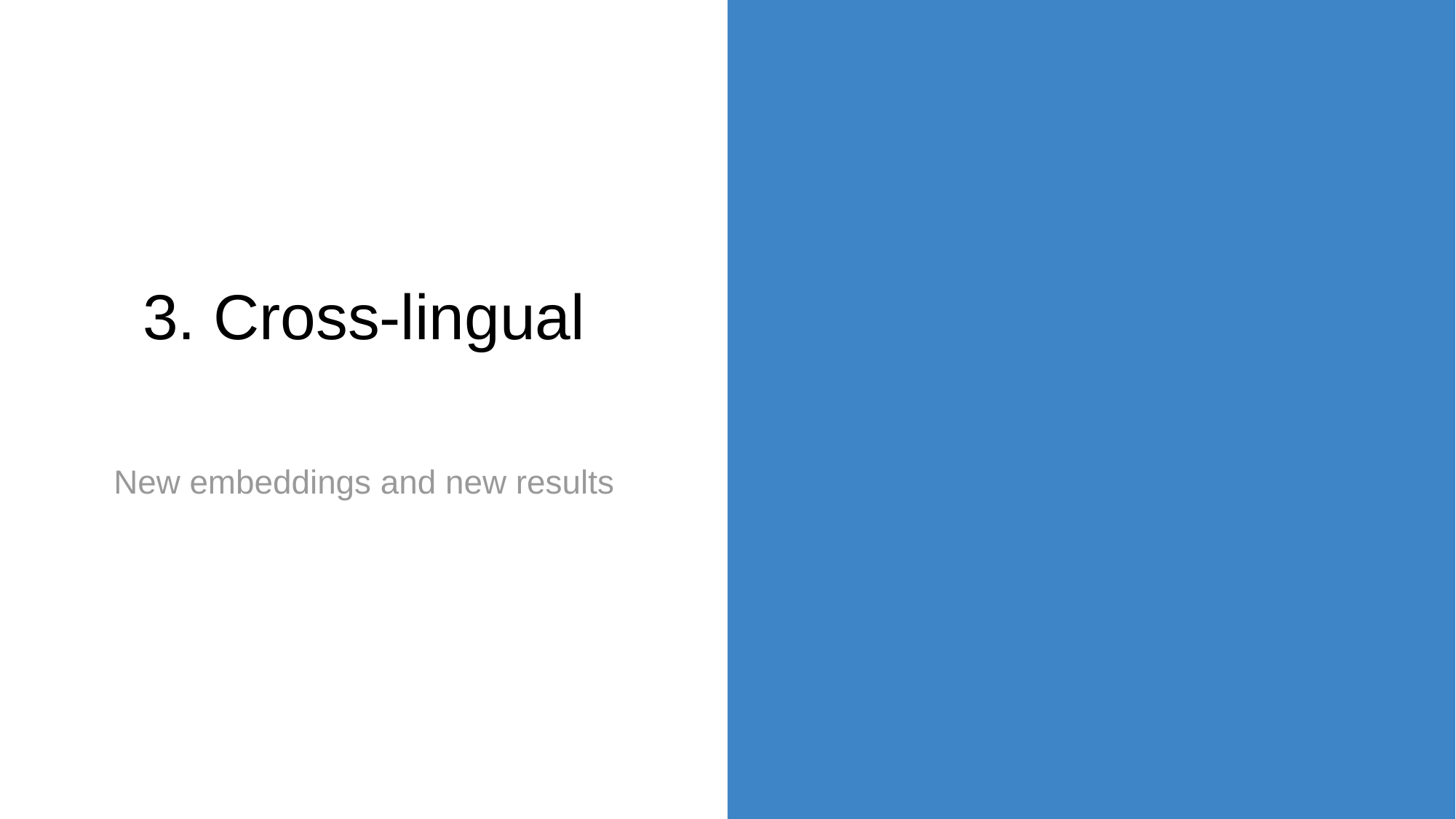

# 3. Cross-lingual
New embeddings and new results